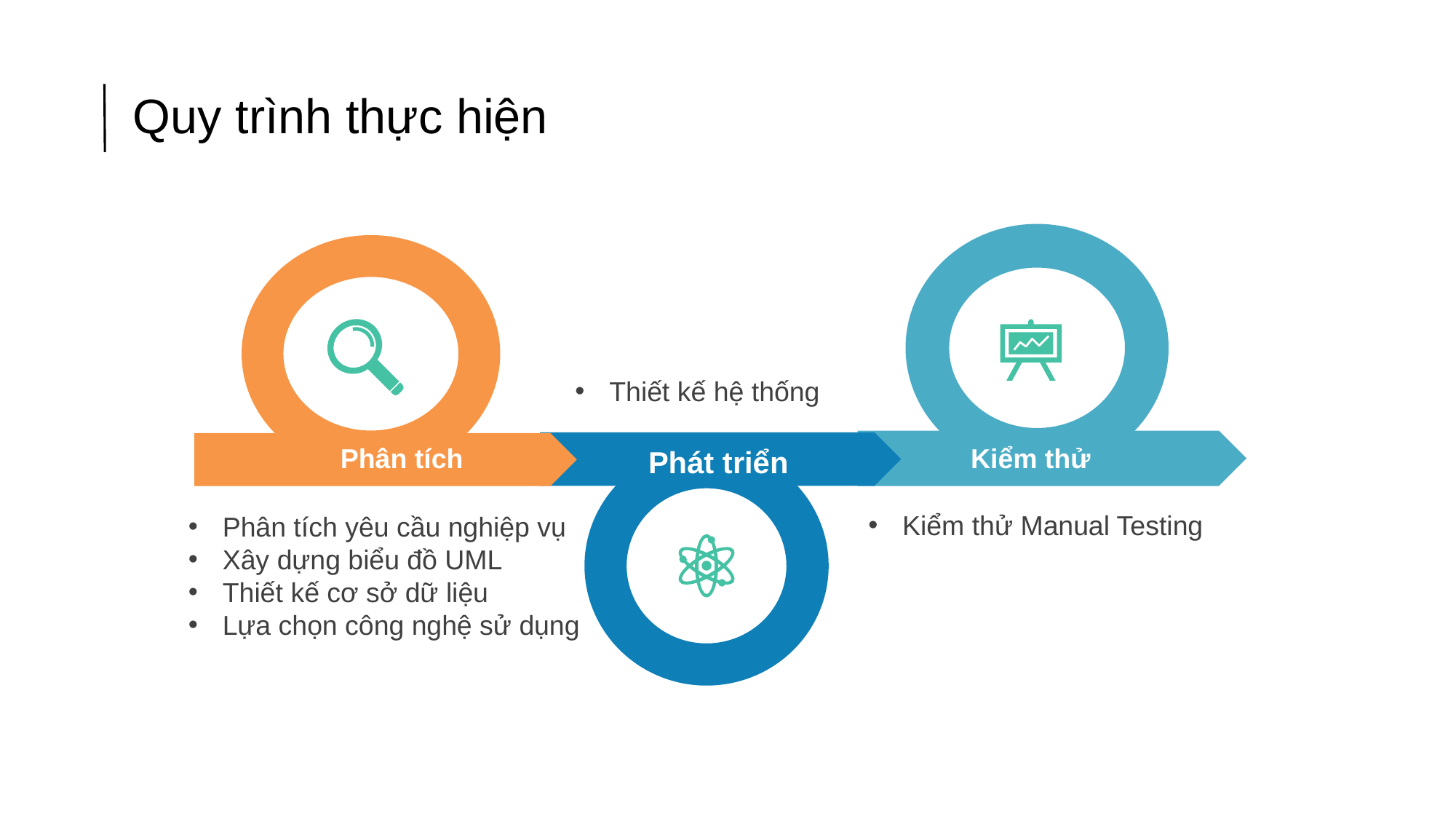

Quy trình thực hiện

Thiết kế hệ thống

Phân tích
Kiểm thử
Phát triển
Kiểm thử Manual Testing
Phân tích yêu cầu nghiệp vụ
Xây dựng biểu đồ UML
Thiết kế cơ sở dữ liệu
Lựa chọn công nghệ sử dụng